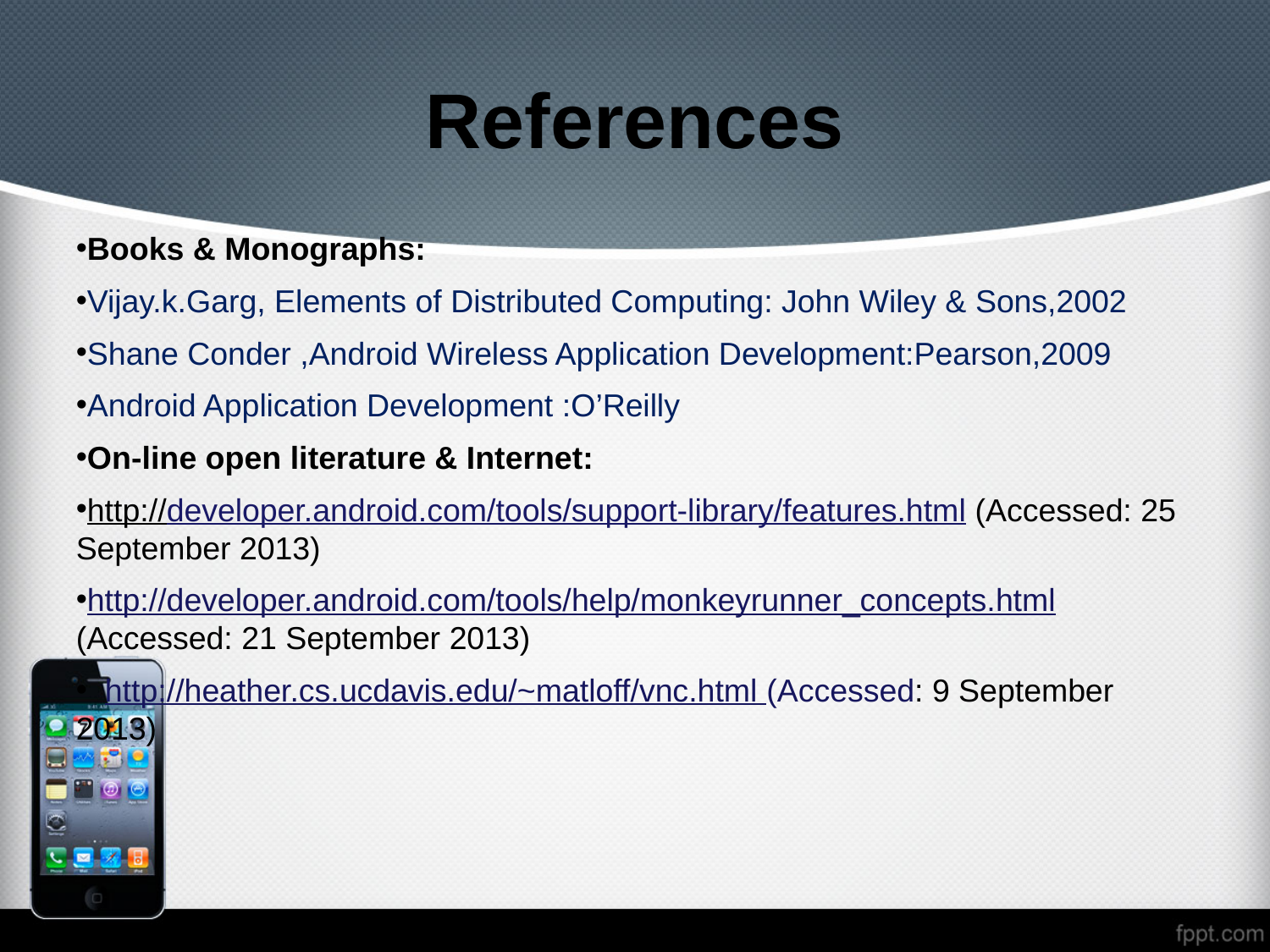

# References
Books & Monographs:
Vijay.k.Garg, Elements of Distributed Computing: John Wiley & Sons,2002
Shane Conder ,Android Wireless Application Development:Pearson,2009
Android Application Development :O’Reilly
On-line open literature & Internet:
http://developer.android.com/tools/support-library/features.html (Accessed: 25 September 2013)
http://developer.android.com/tools/help/monkeyrunner_concepts.html (Accessed: 21 September 2013)
  http://heather.cs.ucdavis.edu/~matloff/vnc.html (Accessed: 9 September 2013)